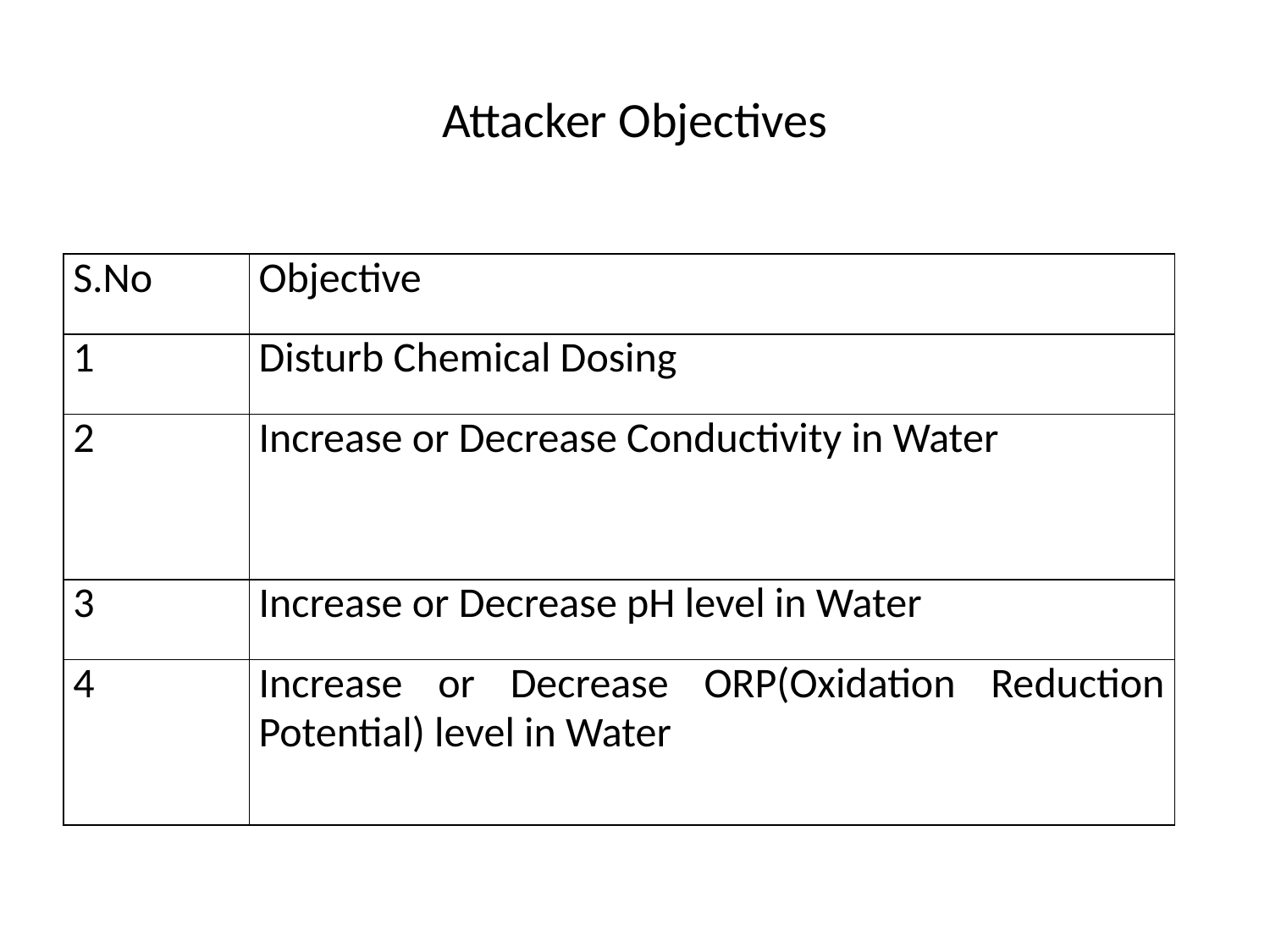

# Attacker Objectives
| S.No | Objective |
| --- | --- |
| 1 | Disturb Chemical Dosing |
| 2 | Increase or Decrease Conductivity in Water |
| 3 | Increase or Decrease pH level in Water |
| 4 | Increase or Decrease ORP(Oxidation Reduction Potential) level in Water |